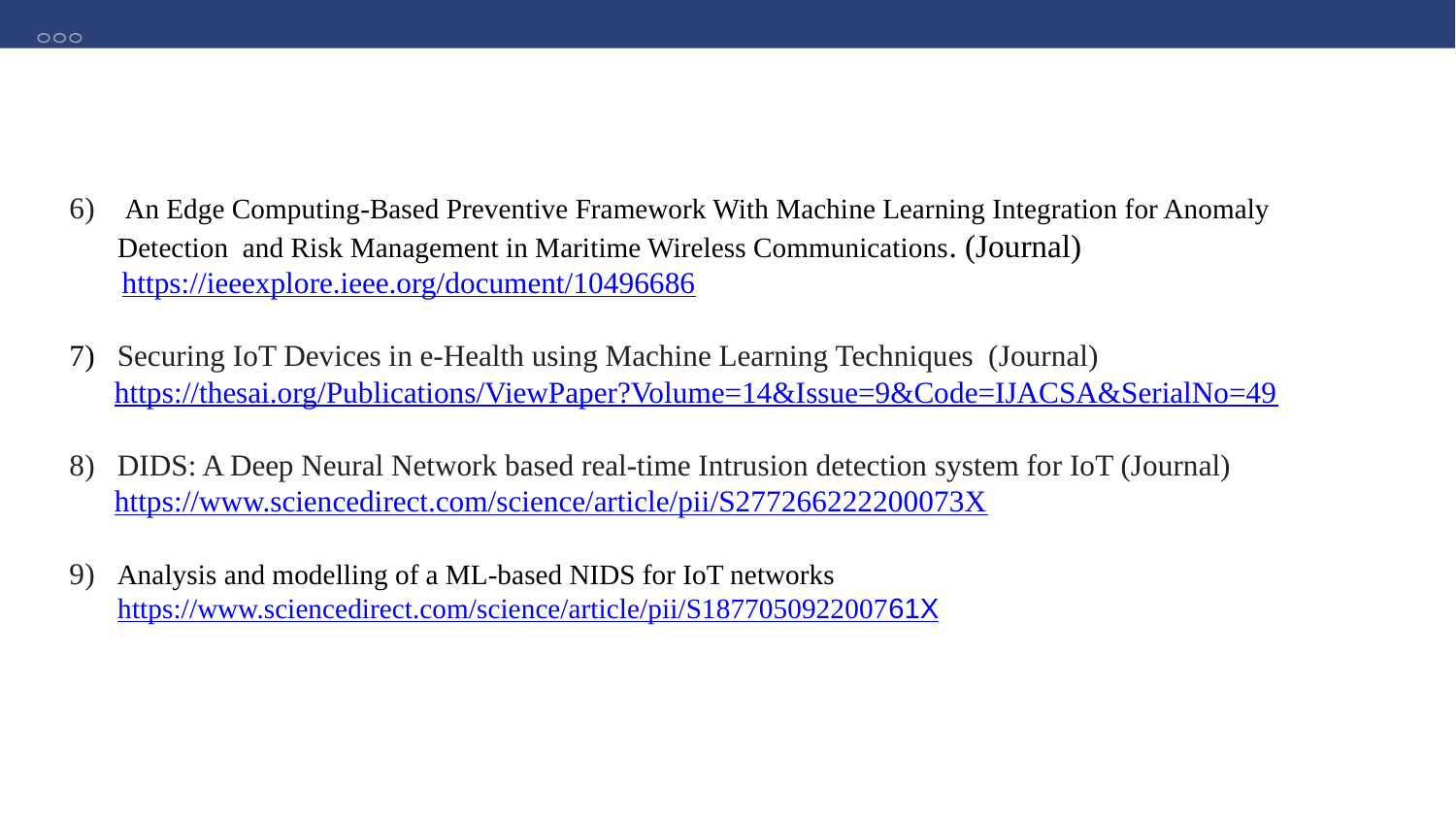

6)    An Edge Computing-Based Preventive Framework With Machine Learning Integration for Anomaly
         Detection  and Risk Management in Maritime Wireless Communications. (Journal)
         https://ieeexplore.ieee.org/document/10496686

  7)   Securing IoT Devices in e-Health using Machine Learning Techniques  (Journal)
        https://thesai.org/Publications/ViewPaper?Volume=14&Issue=9&Code=IJACSA&SerialNo=49

  8)   DIDS: A Deep Neural Network based real-time Intrusion detection system for IoT (Journal)
        https://www.sciencedirect.com/science/article/pii/S277266222200073X

  9)   Analysis and modelling of a ML-based NIDS for IoT networks
         https://www.sciencedirect.com/science/article/pii/S187705092200761X